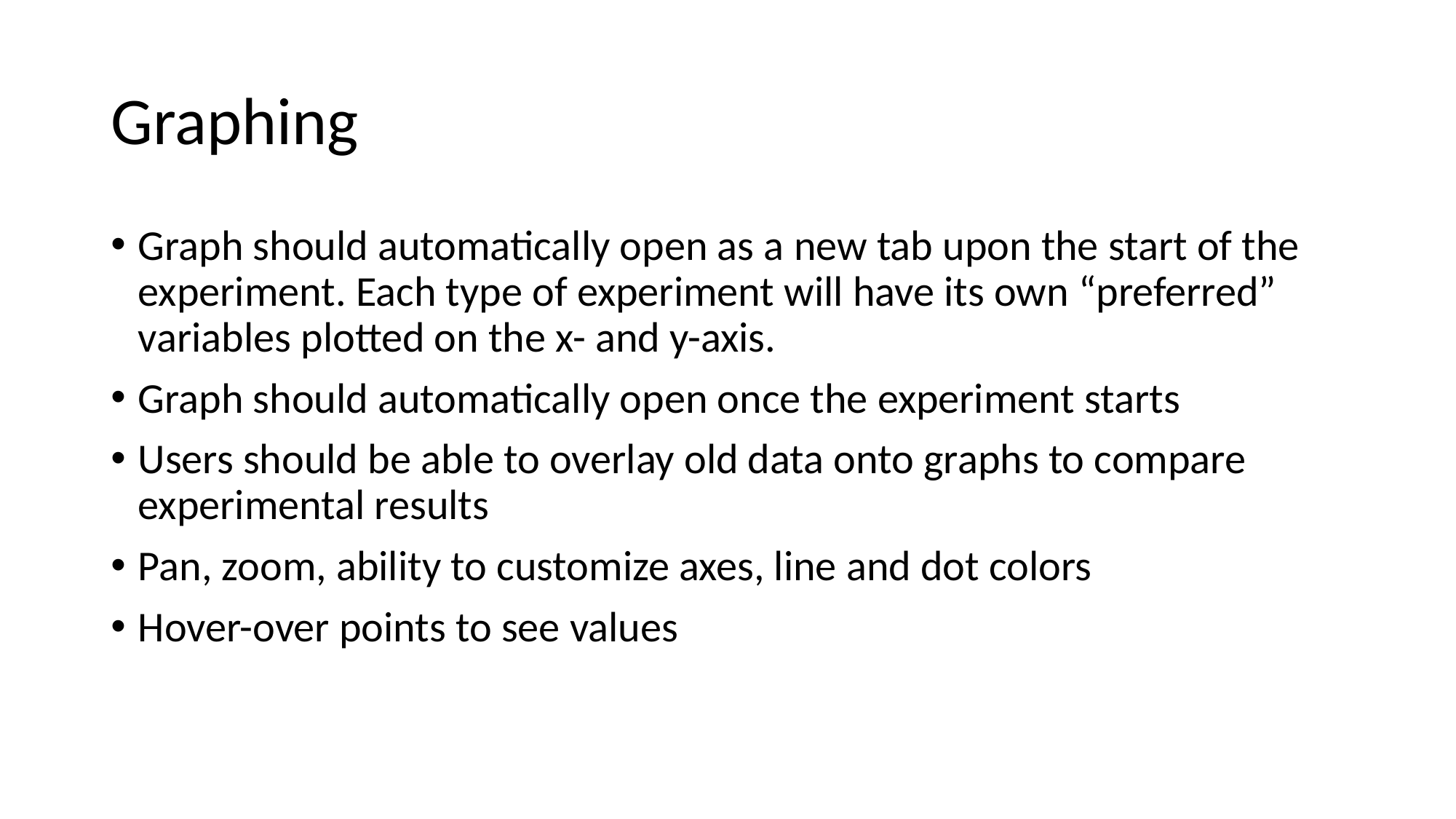

# Graphing
Graph should automatically open as a new tab upon the start of the experiment. Each type of experiment will have its own “preferred” variables plotted on the x- and y-axis.
Graph should automatically open once the experiment starts
Users should be able to overlay old data onto graphs to compare experimental results
Pan, zoom, ability to customize axes, line and dot colors
Hover-over points to see values